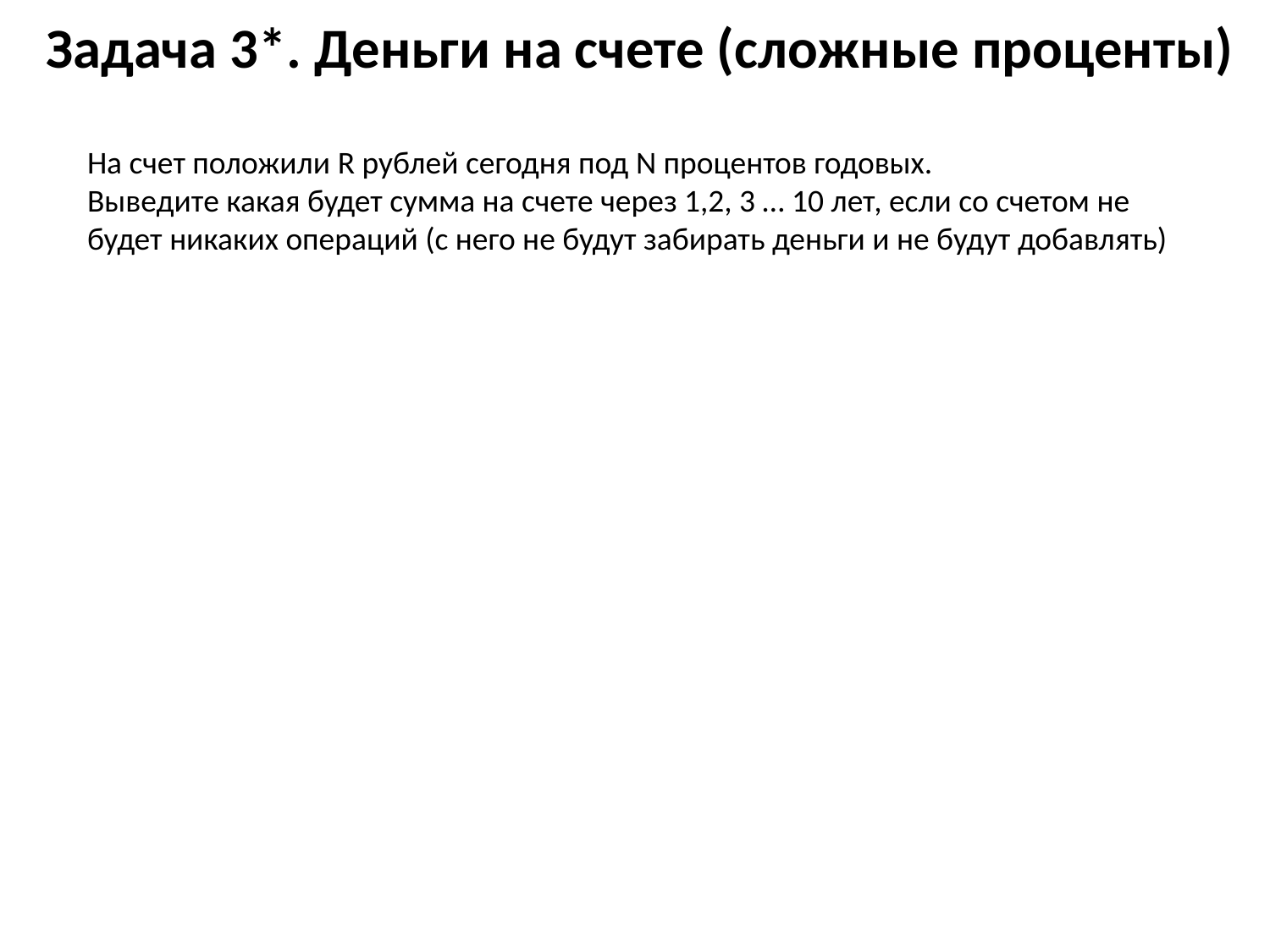

# Задача 3*. Деньги на счете (сложные проценты)
На счет положили R рублей сегодня под N процентов годовых.
Выведите какая будет сумма на счете через 1,2, 3 … 10 лет, если со счетом не будет никаких операций (с него не будут забирать деньги и не будут добавлять)